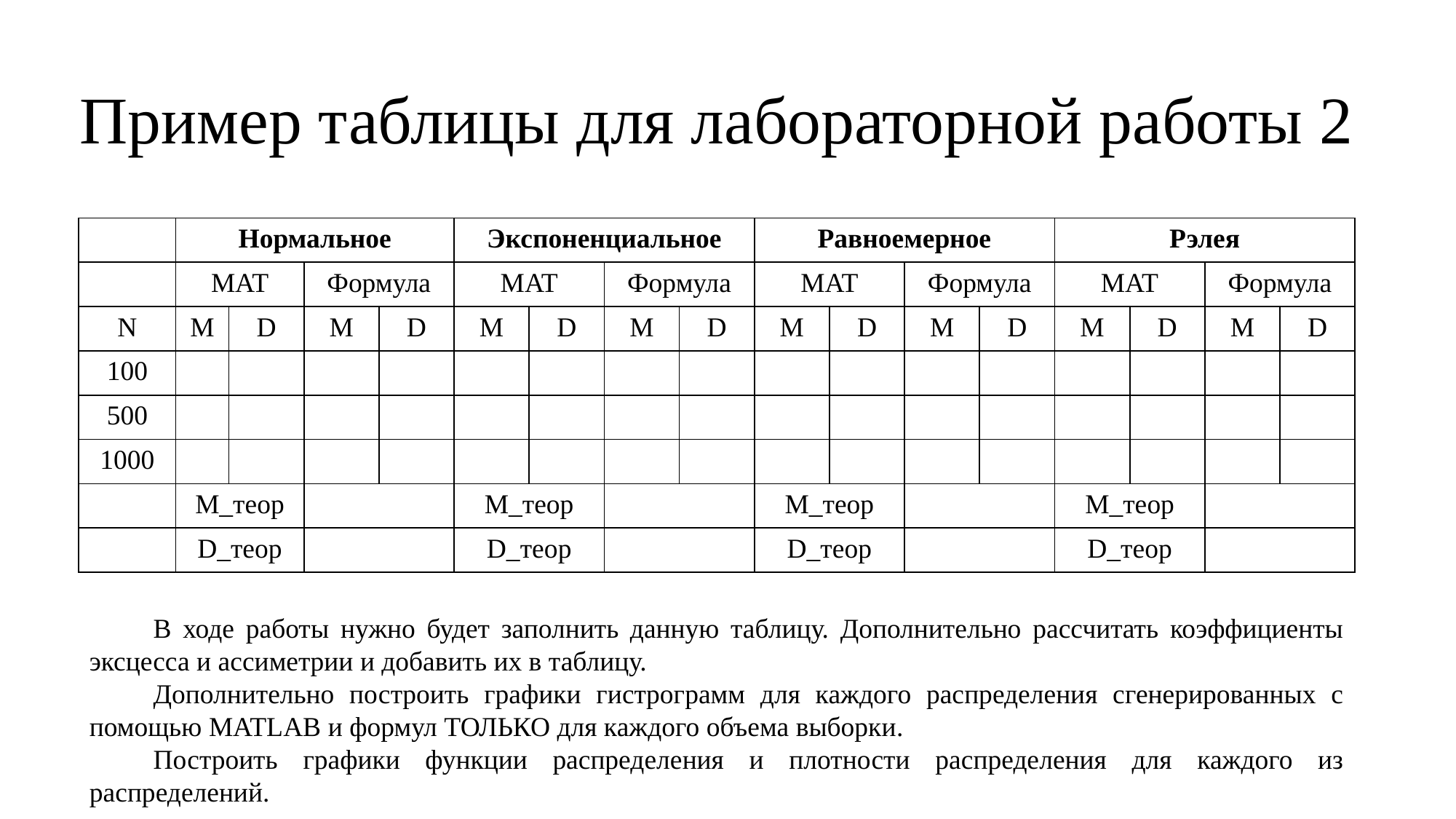

# Пример таблицы для лабораторной работы 2
|  | Нормальное |  |  |  | Экспоненциальное |  |  |  | Равноемерное |  |  |  | Рэлея |  |  |  |
| --- | --- | --- | --- | --- | --- | --- | --- | --- | --- | --- | --- | --- | --- | --- | --- | --- |
|  | MAT |  | Формула |  | MAT |  | Формула |  | MAT |  | Формула |  | MAT |  | Формула |  |
| N | M | D | M | D | M | D | M | D | M | D | M | D | M | D | M | D |
| 100 |  |  |  |  |  |  |  |  |  |  |  |  |  |  |  |  |
| 500 |  |  |  |  |  |  |  |  |  |  |  |  |  |  |  |  |
| 1000 |  |  |  |  |  |  |  |  |  |  |  |  |  |  |  |  |
|  | M\_теор |  |  |  | M\_теор |  |  |  | M\_теор |  |  |  | M\_теор |  |  |  |
|  | D\_теор |  |  |  | D\_теор |  |  |  | D\_теор |  |  |  | D\_теор |  |  |  |
В ходе работы нужно будет заполнить данную таблицу. Дополнительно рассчитать коэффициенты эксцесса и ассиметрии и добавить их в таблицу.
Дополнительно построить графики гистрограмм для каждого распределения сгенерированных с помощью MATLAB и формул ТОЛЬКО для каждого объема выборки.
Построить графики функции распределения и плотности распределения для каждого из распределений.